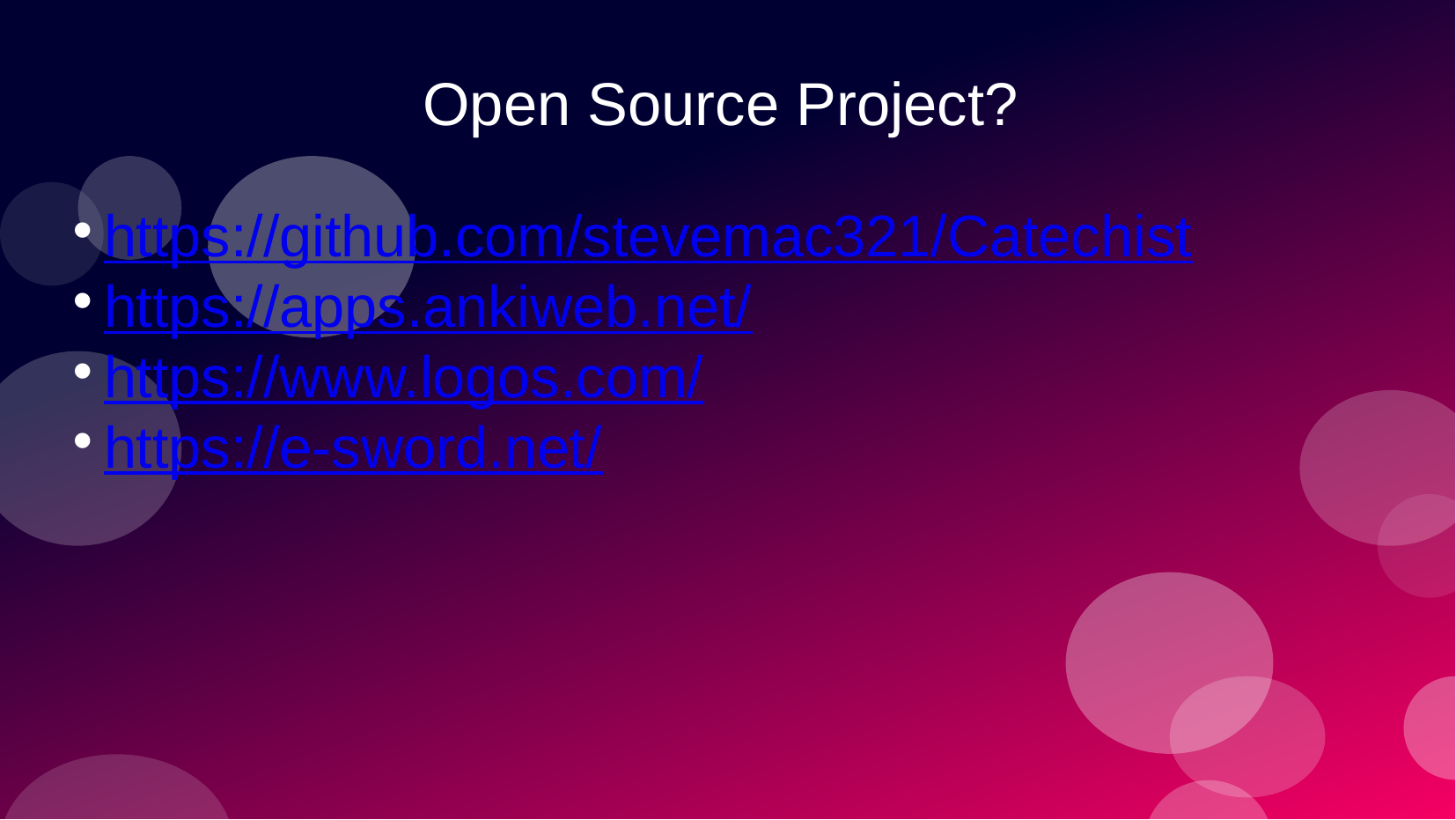

# Open Source Project?
https://github.com/stevemac321/Catechist
https://apps.ankiweb.net/
https://www.logos.com/
https://e-sword.net/